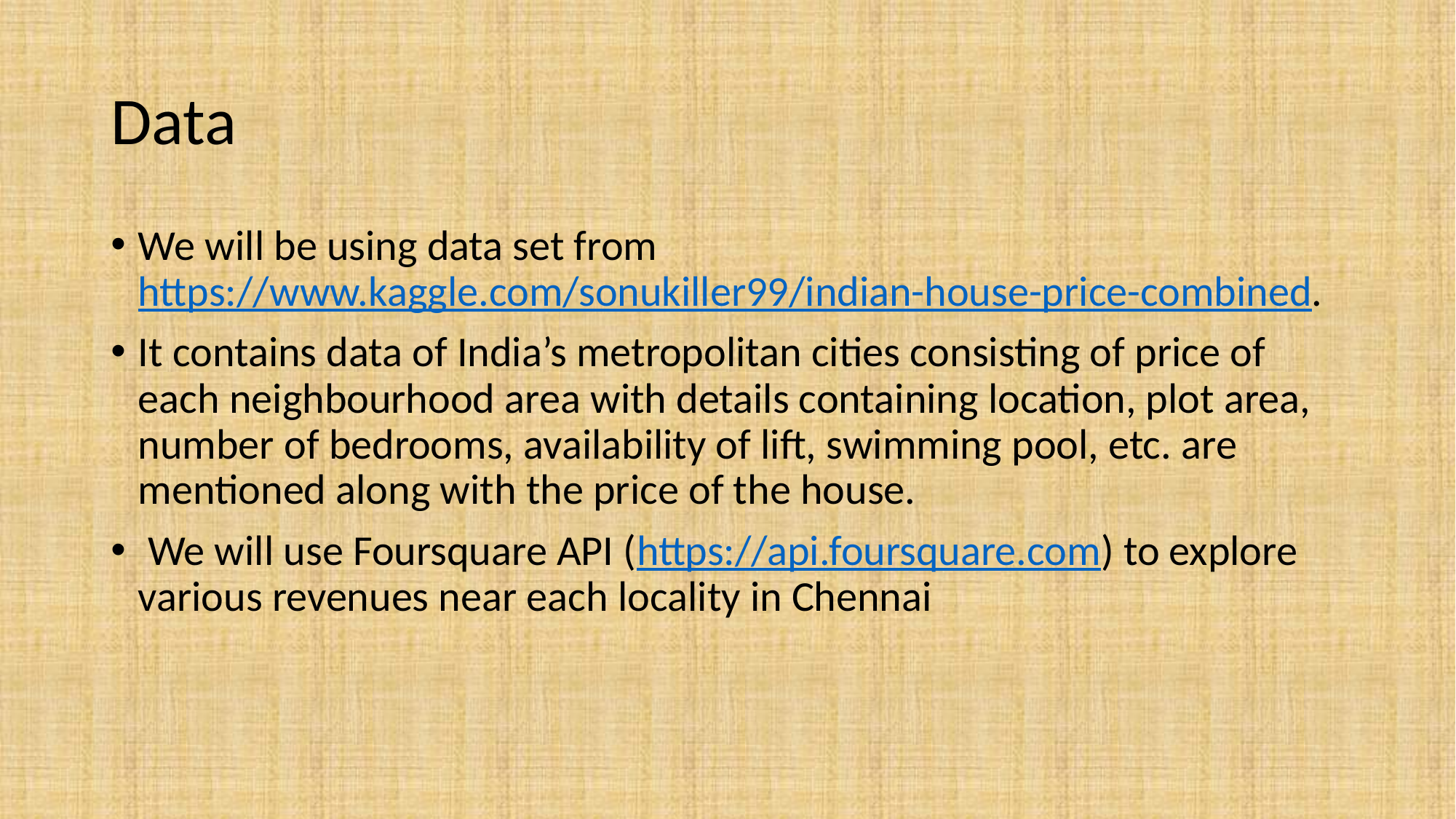

# Data
We will be using data set from https://www.kaggle.com/sonukiller99/indian-house-price-combined.
It contains data of India’s metropolitan cities consisting of price of each neighbourhood area with details containing location, plot area, number of bedrooms, availability of lift, swimming pool, etc. are mentioned along with the price of the house.
 We will use Foursquare API (https://api.foursquare.com) to explore various revenues near each locality in Chennai